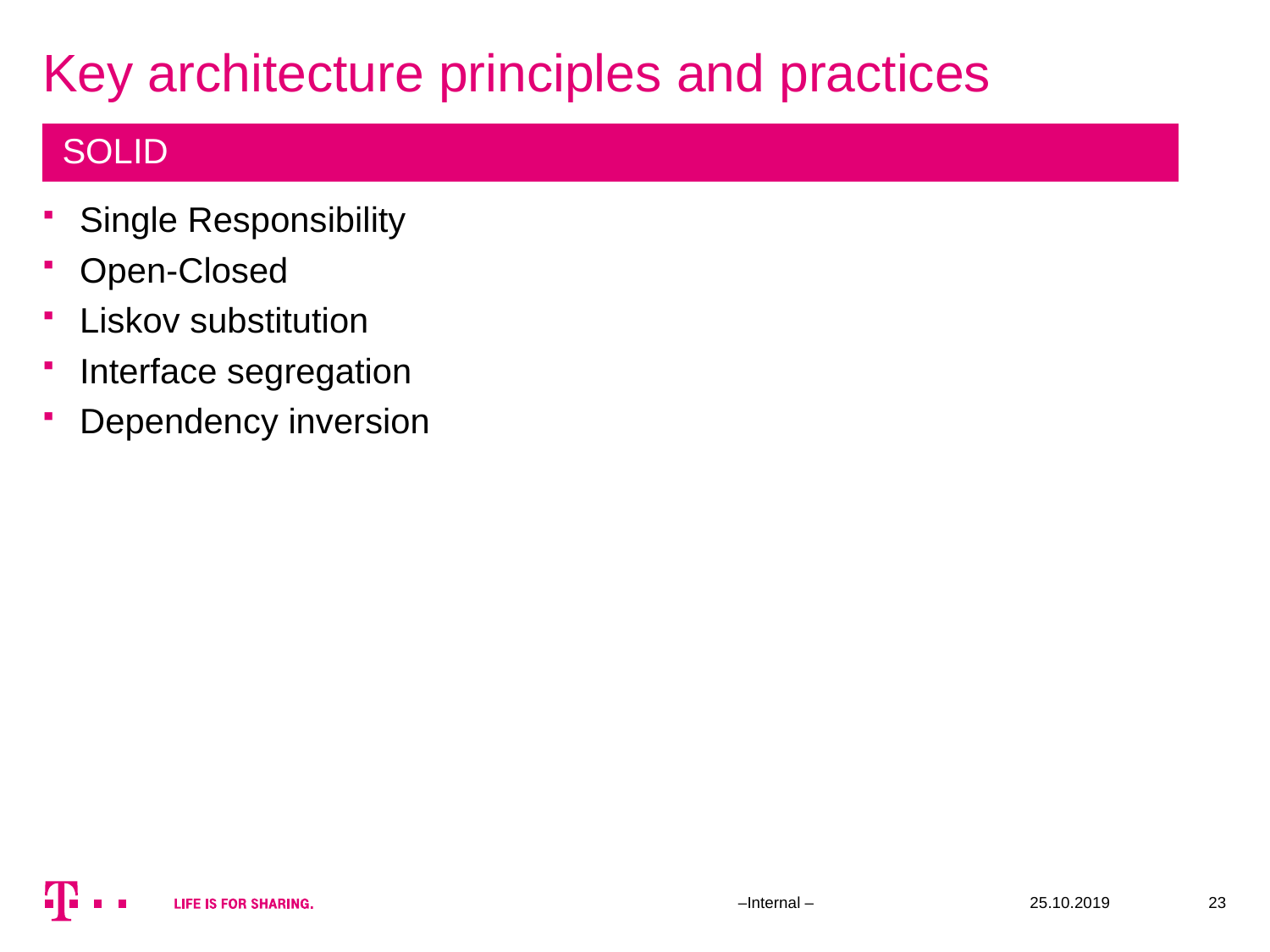

# Key architecture principles and practices
SOLID
Single Responsibility
Open-Closed
Liskov substitution
Interface segregation
Dependency inversion
–Internal –
25.10.2019
23